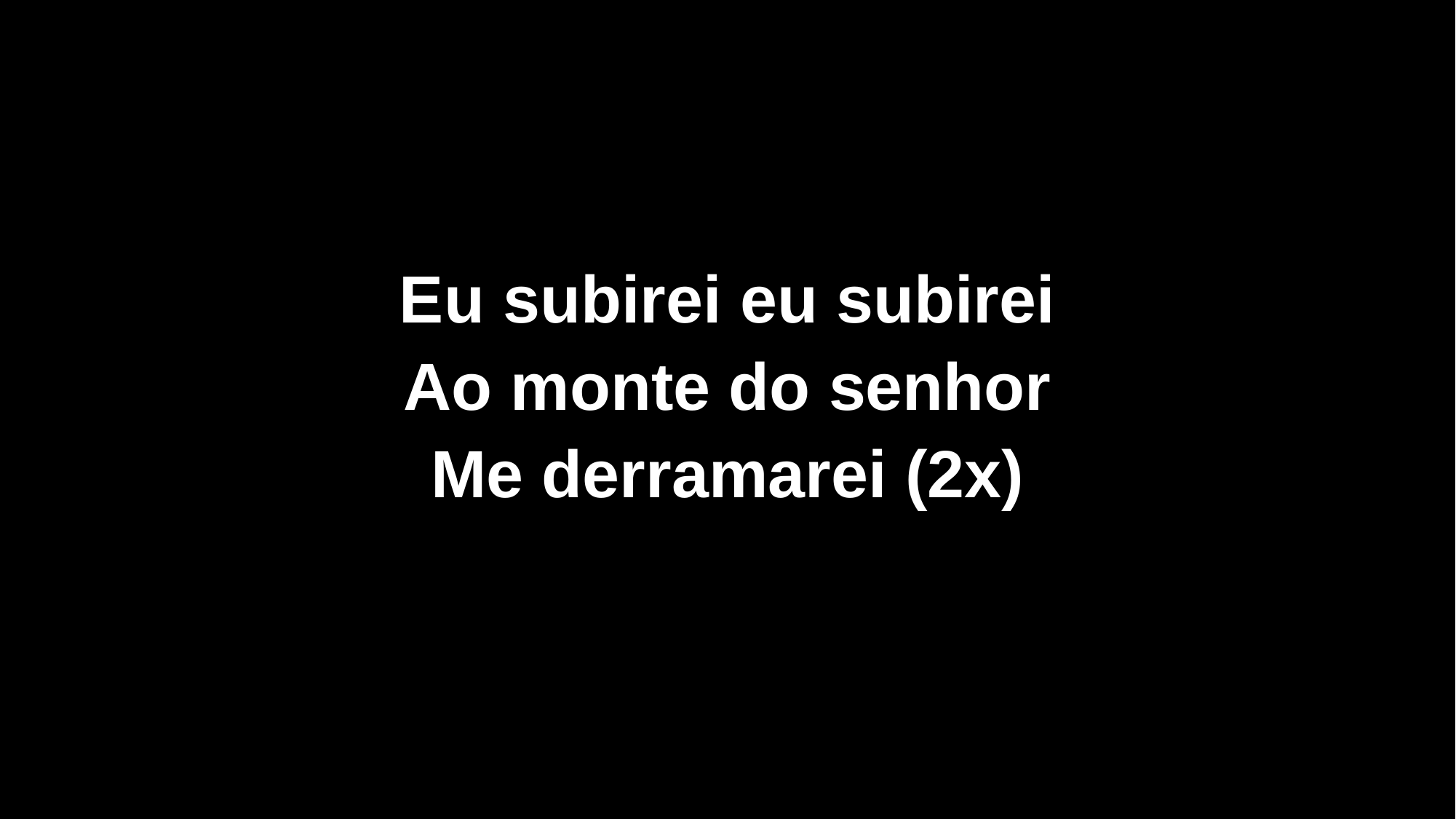

Eu subirei eu subirei
Ao monte do senhor
Me derramarei (2x)